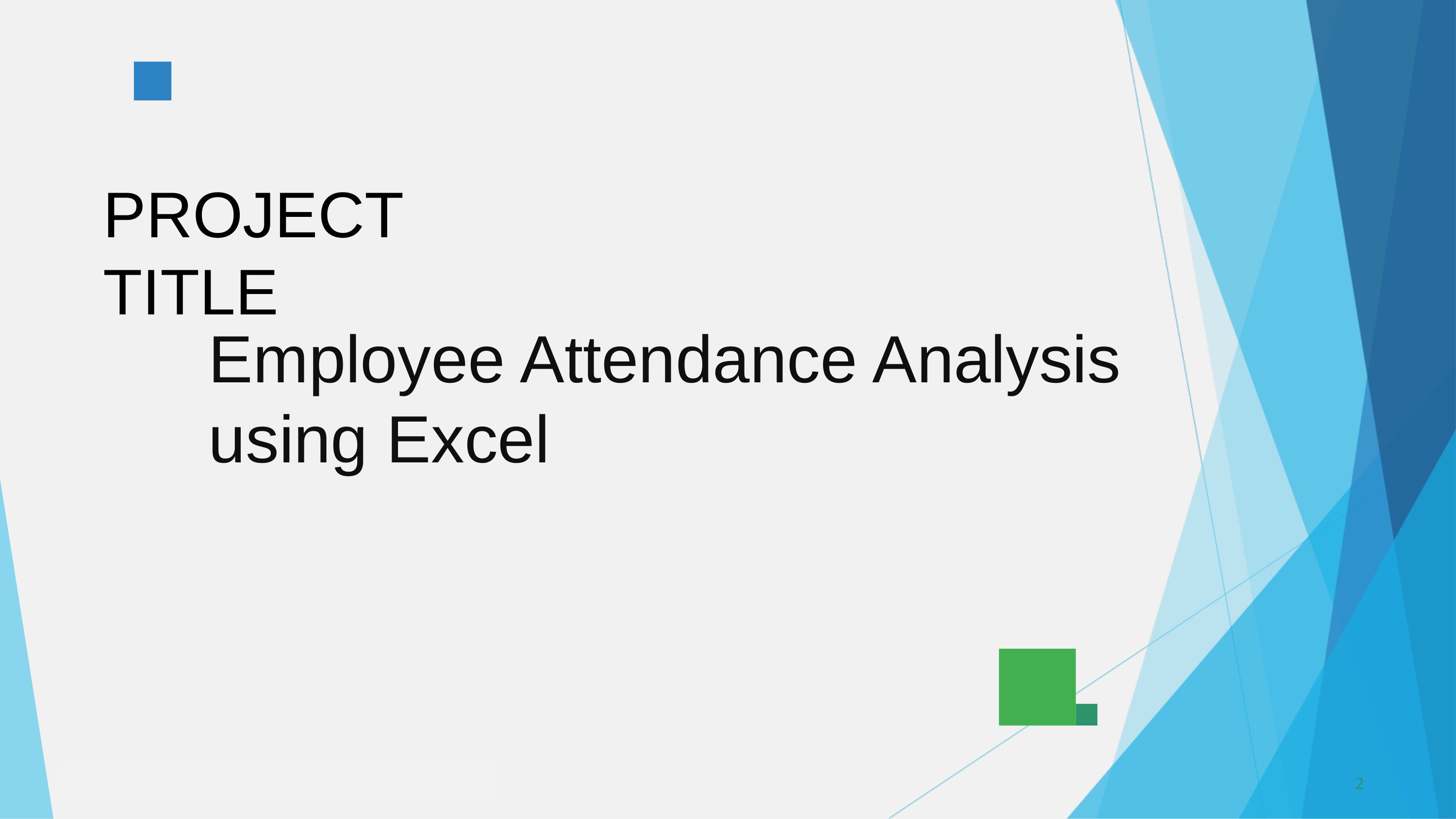

PROJECT TITLE
Employee Attendance Analysis using Excel

2